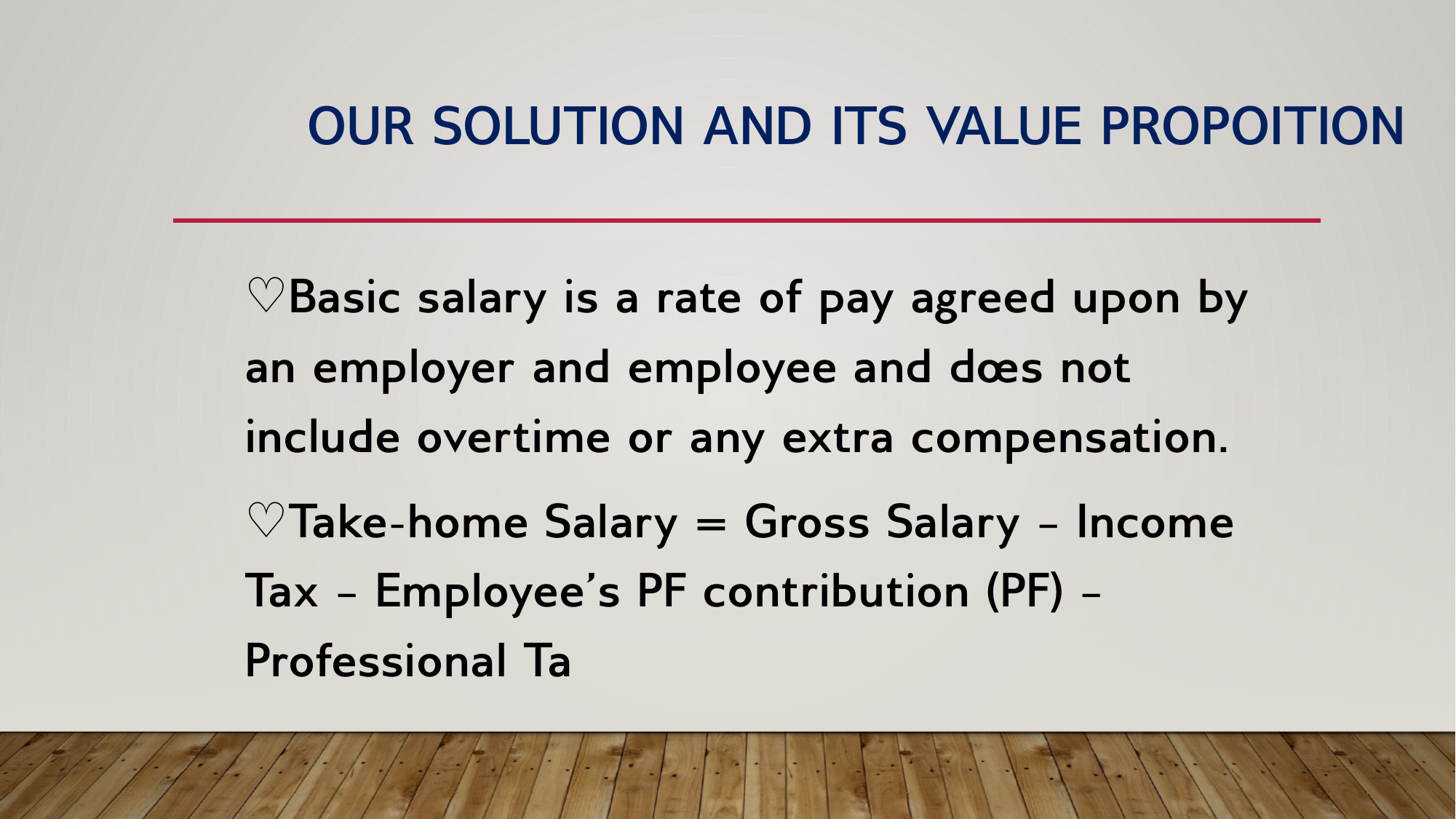

# OUR SOLUTION AND Its VALUE PROPOITION
♡Basic salary is a rate of pay agreed upon by an employer and employee and does not include overtime or any extra compensation.
♡Take-home Salary = Gross Salary – Income Tax – Employee’s PF contribution (PF) – Professional Ta